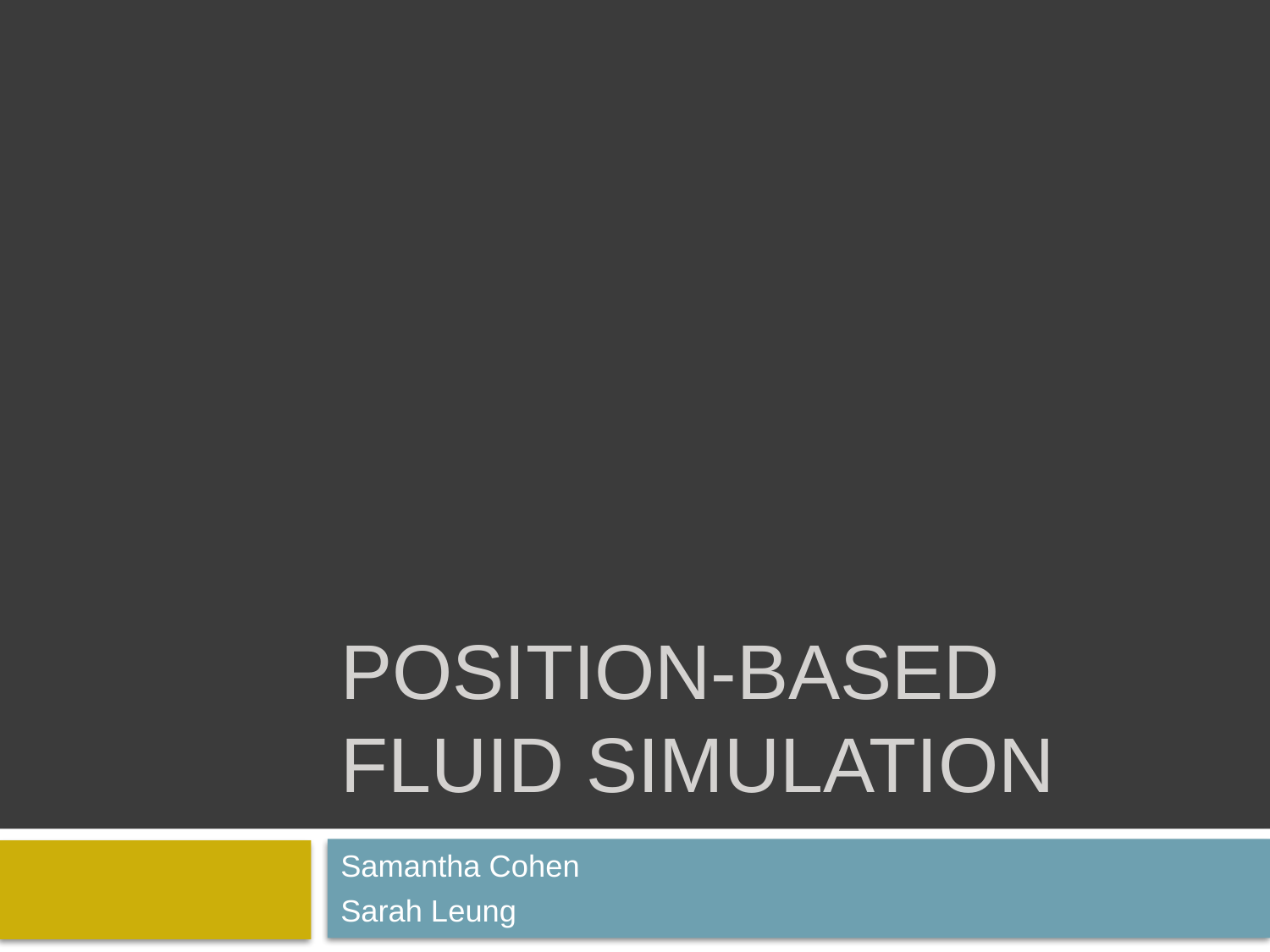

# Position-Based Fluid Simulation
Samantha Cohen
Sarah Leung